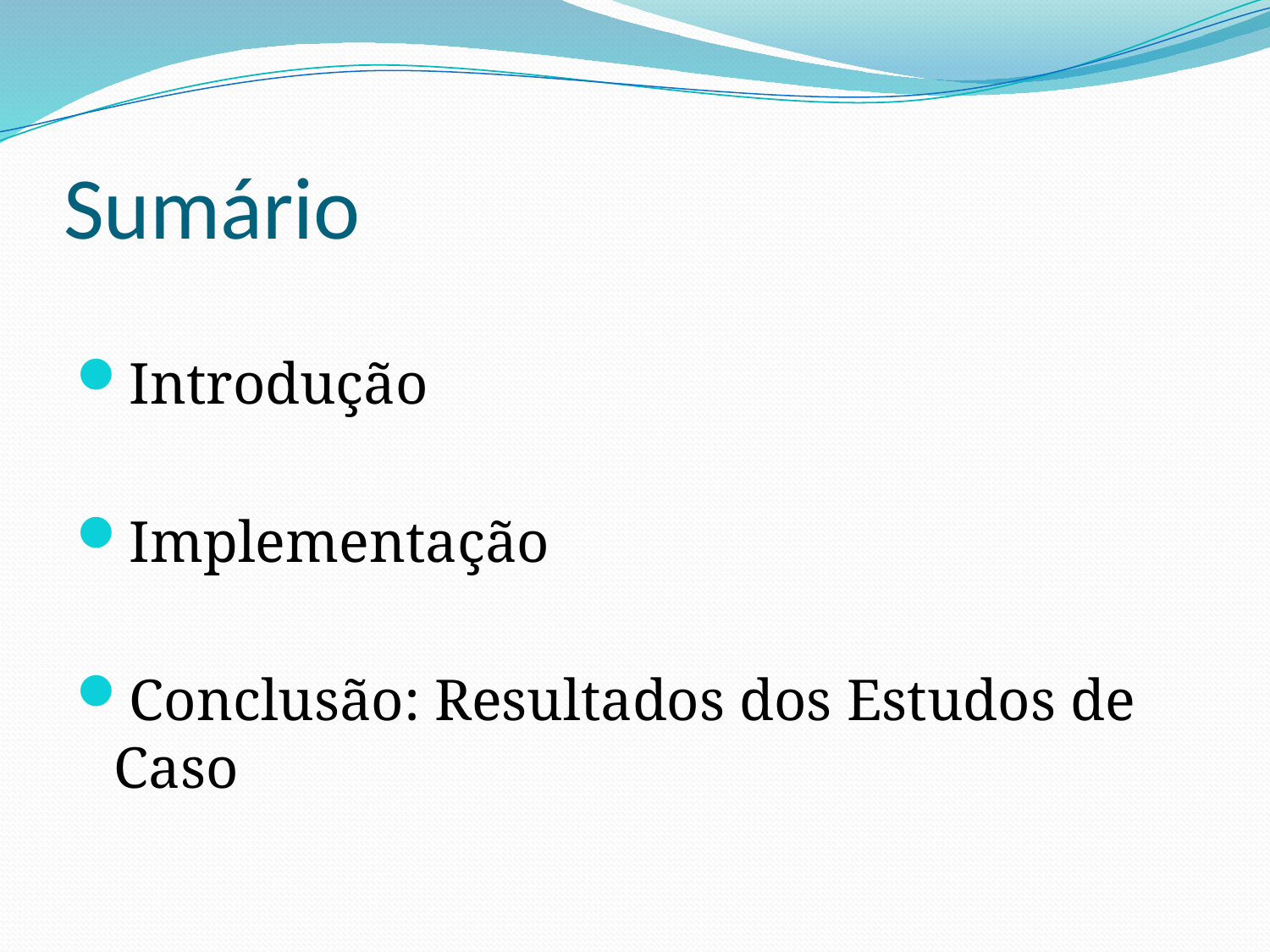

# Sumário
Introdução

Implementação

Conclusão: Resultados dos Estudos de Caso